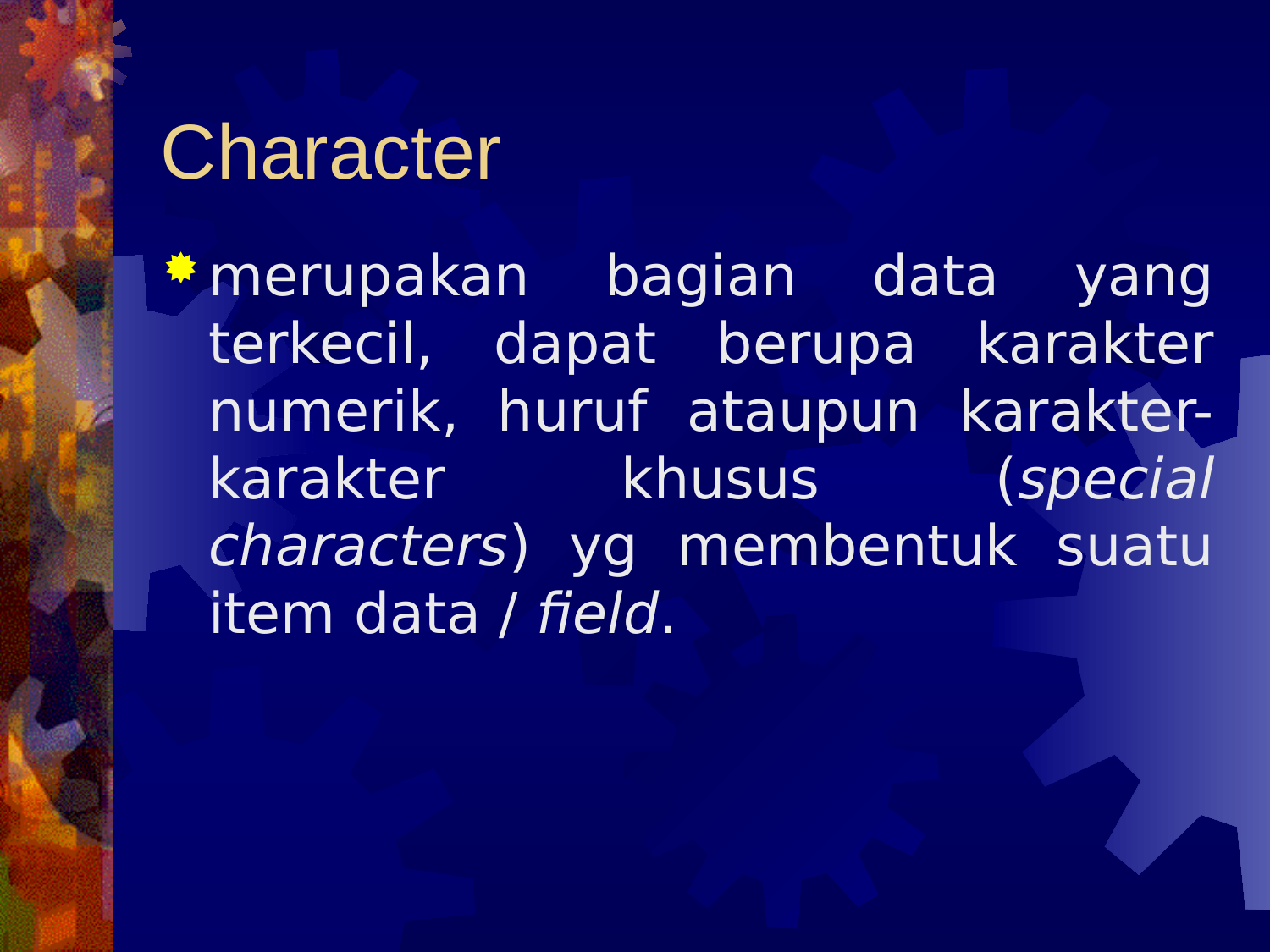

# Character
merupakan bagian data yang terkecil, dapat berupa karakter numerik, huruf ataupun karakter-karakter khusus (special characters) yg membentuk suatu item data / field.